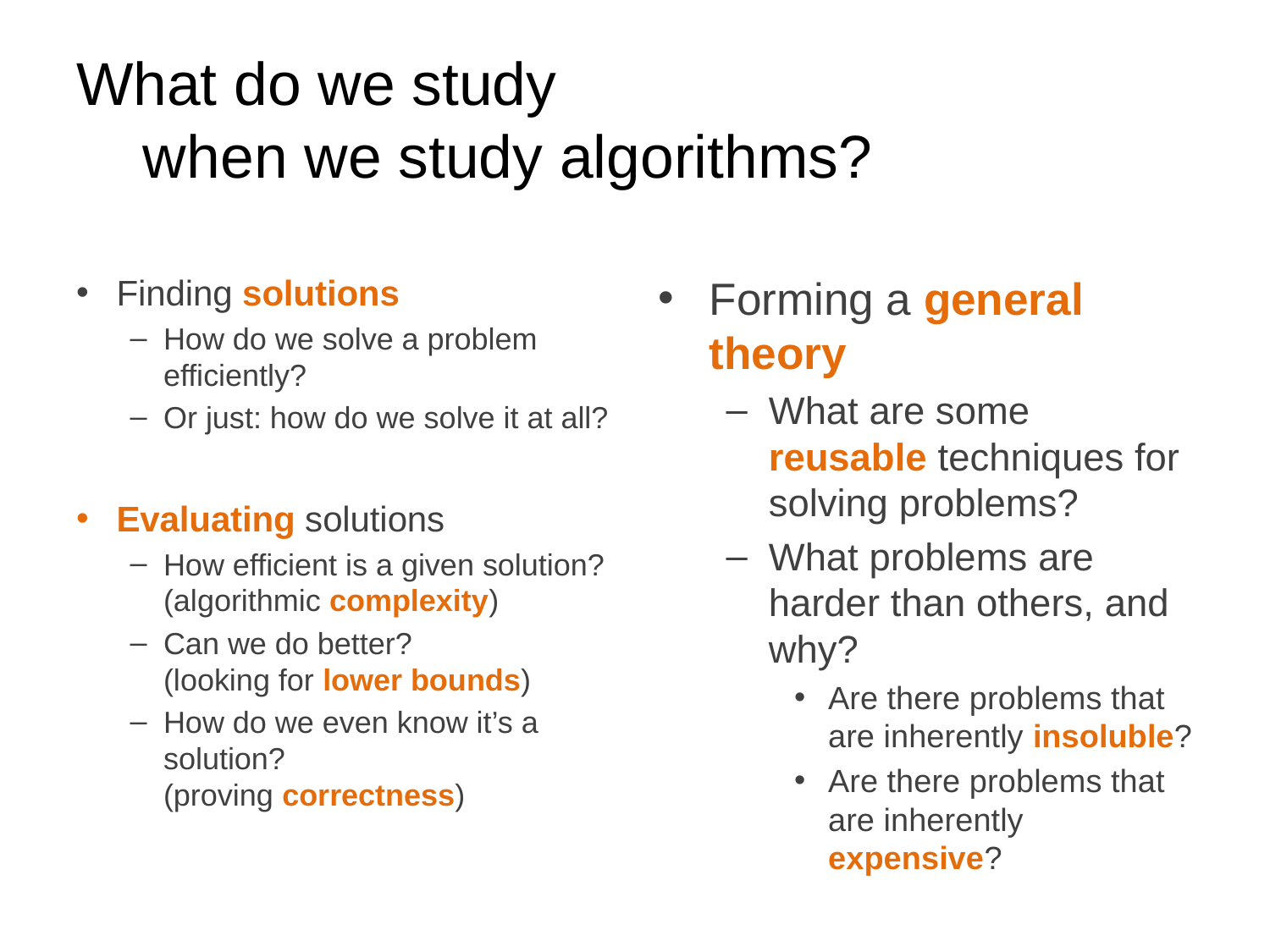

# What do we study when we study algorithms?
Finding solutions
How do we solve a problem efficiently?
Or just: how do we solve it at all?

Evaluating solutions
How efficient is a given solution?
(algorithmic complexity)
Can we do better?
(looking for lower bounds)
How do we even know it’s a solution?
(proving correctness)
Forming a general theory
What are some reusable techniques for solving problems?
What problems are harder than others, and why?
Are there problems that are inherently insoluble?
Are there problems that are inherently expensive?